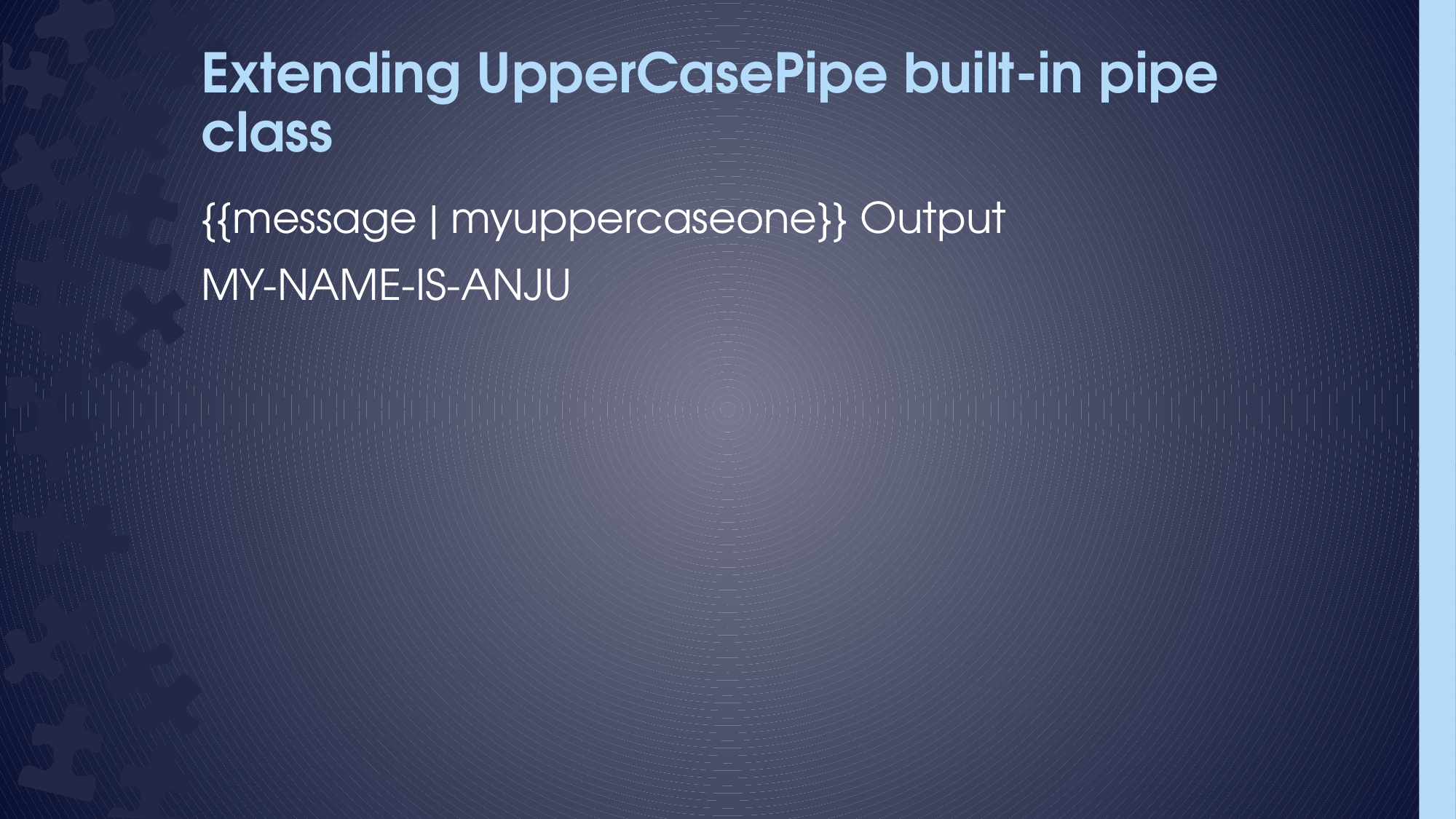

# Extending UpperCasePipe built-in pipe class
{{message | myuppercaseone}} Output
MY-NAME-IS-ANJU